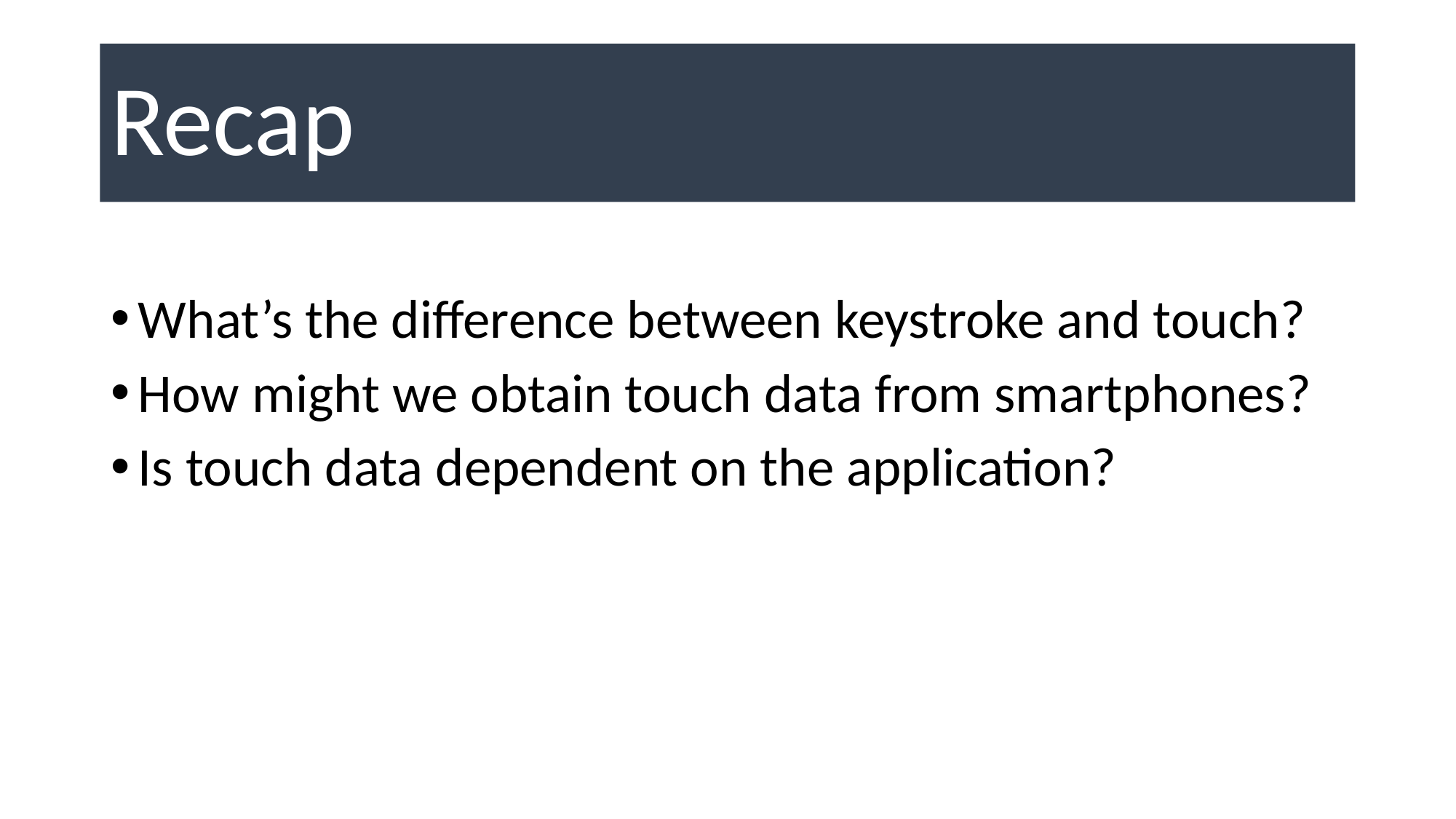

# Recap
What’s the difference between keystroke and touch?
How might we obtain touch data from smartphones?
Is touch data dependent on the application?